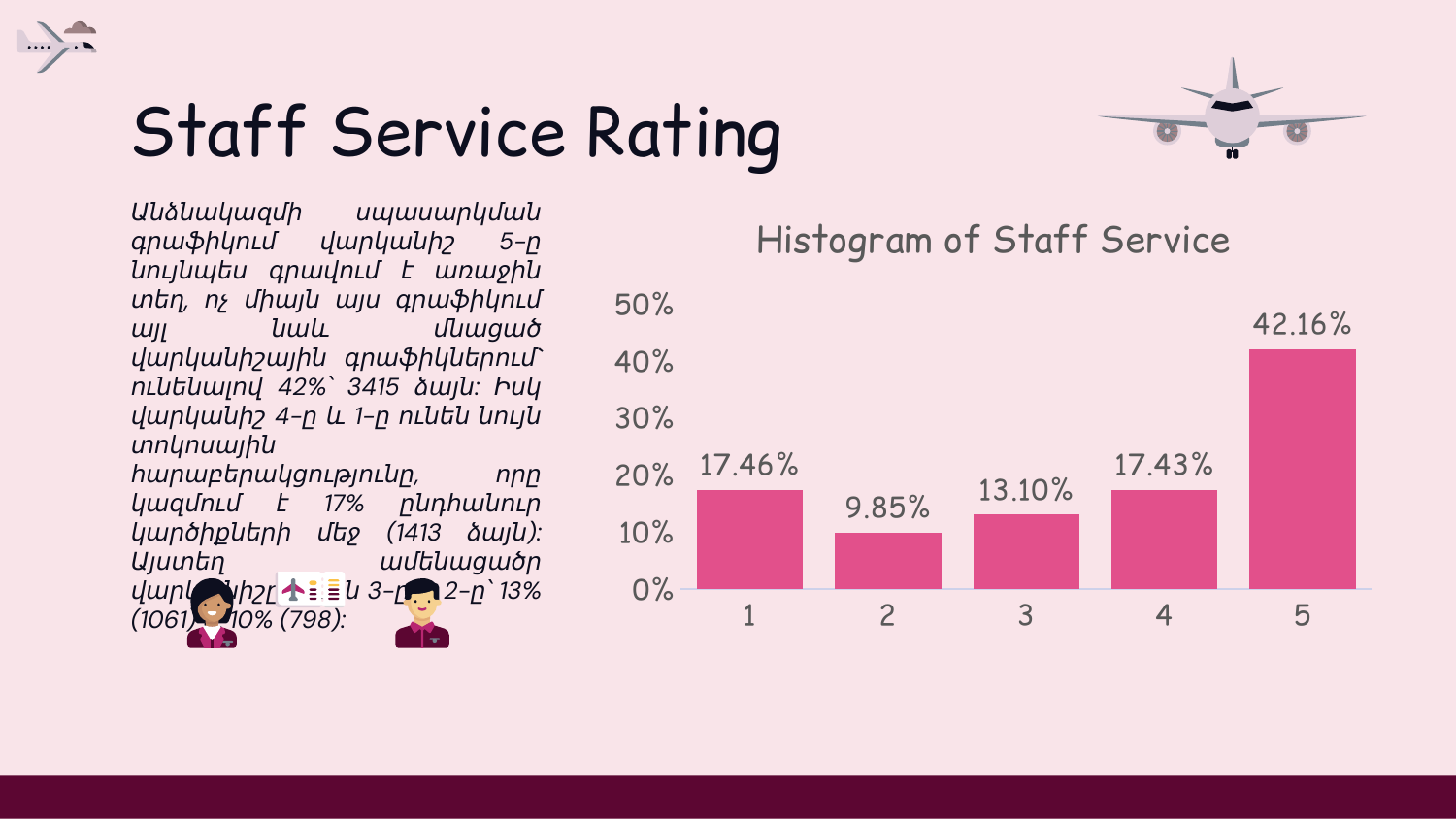

# Staff Service Rating
Անձնակազմի սպասարկման գրաֆիկում վարկանիշ 5-ը նույնպես գրավում է առաջին տեղ, ոչ միայն այս գրաֆիկում այլ նաև մնացած վարկանիշային գրաֆիկներում` ունենալով 42%՝ 3415 ձայն: Իսկ վարկանիշ 4-ը և 1-ը ունեն նույն տոկոսային հարաբերակցությունը, որը կազմում է 17% ընդհանուր կարծիքների մեջ (1413 ձայն): Այստեղ ամենացածր վարկանիշը ունեն 3-ը և 2-ը՝ 13% (1061) և 10% (798):

### Chart: Histogram of Staff Service

| Category | Total |
|---|---|
| 1 | 0.1745679012345679 |
| 2 | 0.09851851851851852 |
| 3 | 0.13098765432098766 |
| 4 | 0.174320987654321 |
| 5 | 0.42160493827160495 |